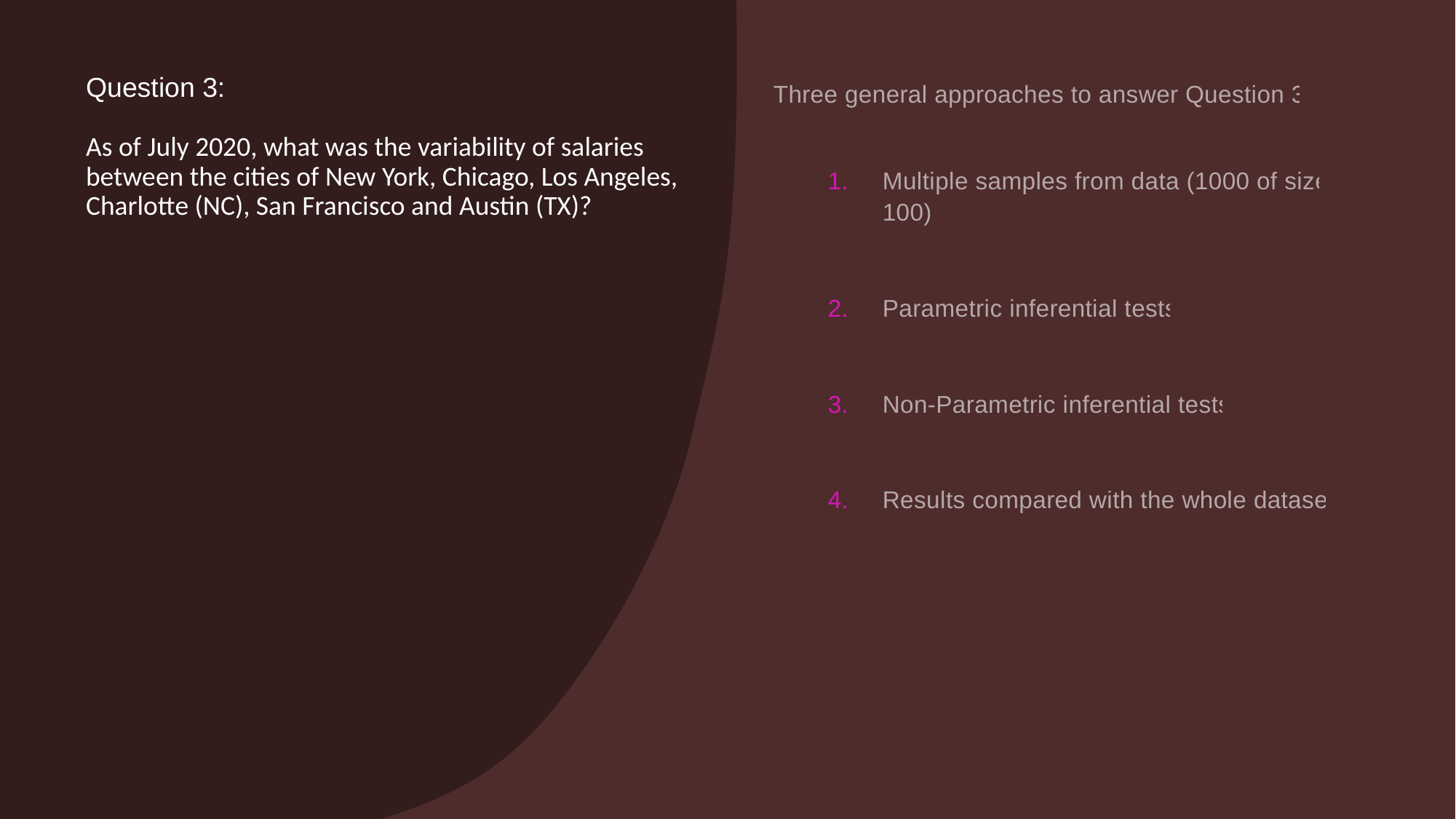

# Question 3: As of July 2020, what was the variability of salaries between the cities of New York, Chicago, Los Angeles, Charlotte (NC), San Francisco and Austin (TX)?
Three general approaches to answer Question 3:

Multiple samples from data (1000 of size 100)

Parametric inferential tests

Non-Parametric inferential tests

Results compared with the whole dataset